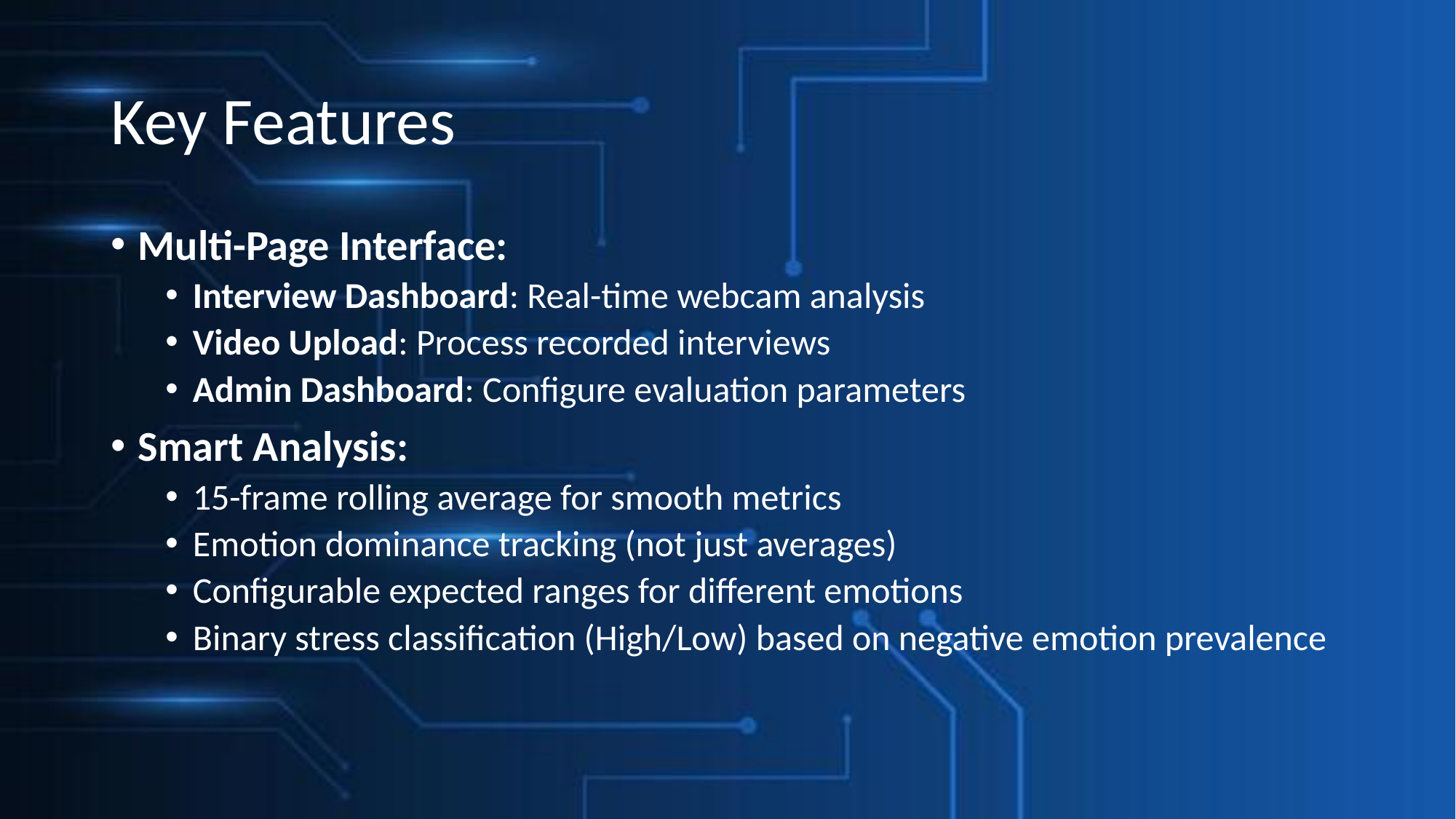

# Key Features
Multi-Page Interface:
Interview Dashboard: Real-time webcam analysis
Video Upload: Process recorded interviews
Admin Dashboard: Configure evaluation parameters
Smart Analysis:
15-frame rolling average for smooth metrics
Emotion dominance tracking (not just averages)
Configurable expected ranges for different emotions
Binary stress classification (High/Low) based on negative emotion prevalence